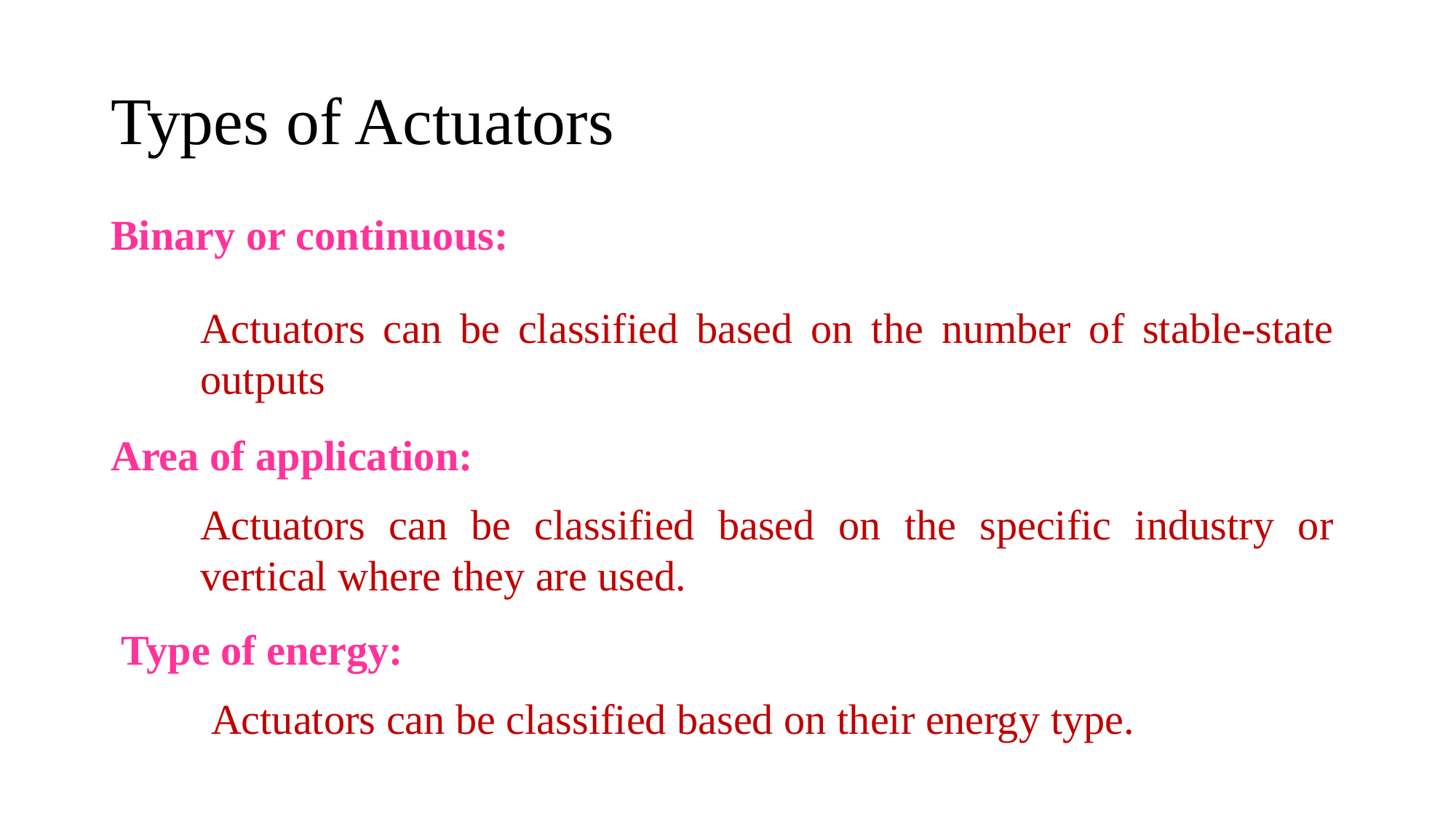

# Types of Actuators
Binary or continuous:
Actuators can be classified based on the number of stable-state outputs
Area of application:
Actuators can be classified based on the specific industry or vertical where they are used.
Type of energy:
Actuators can be classified based on their energy type.